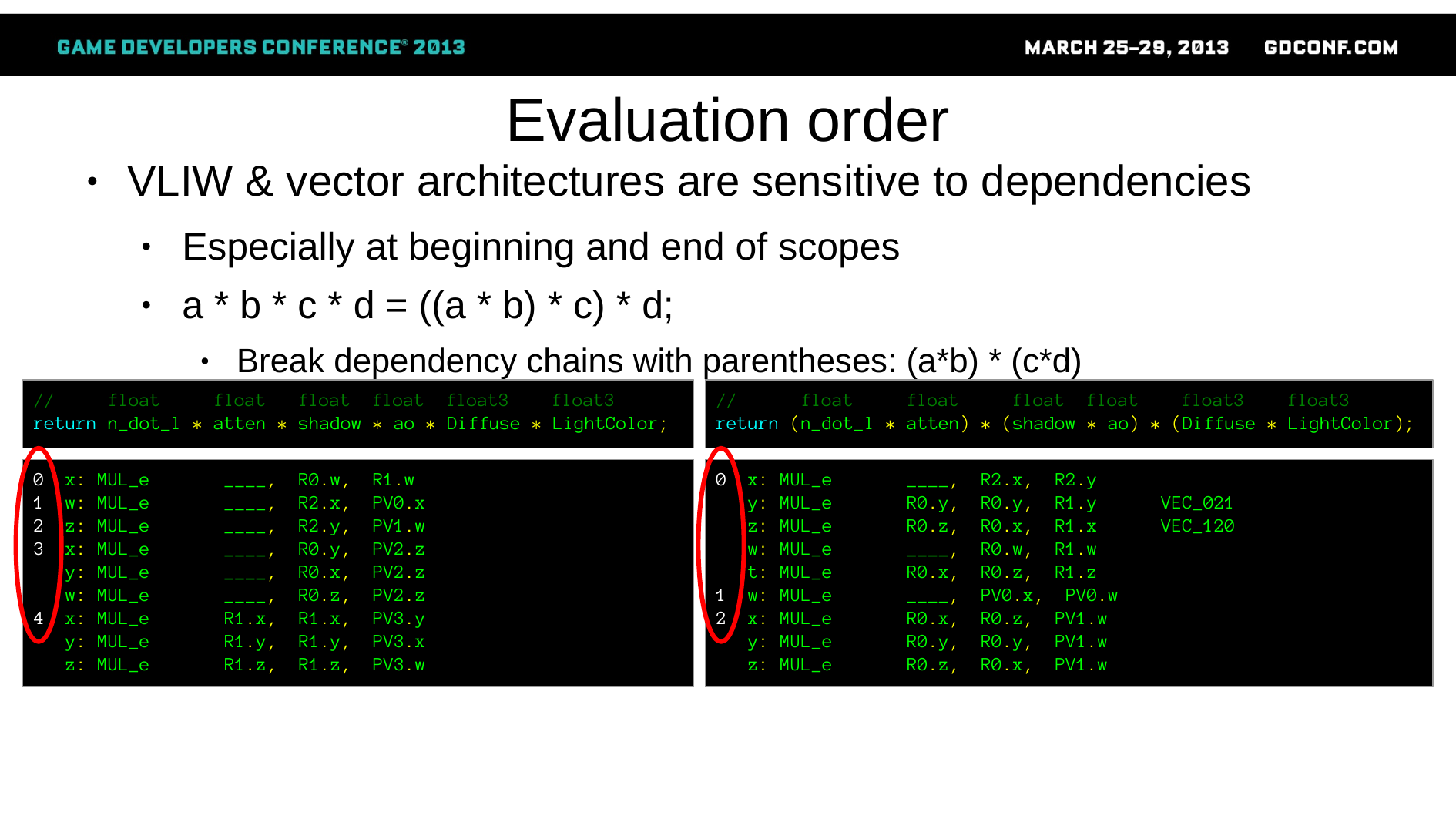

# Evaluation order
VLIW & vector architectures are sensitive to dependencies
Especially at beginning and end of scopes
a * b * c * d = ((a * b) * c) * d;
Break dependency chains with parentheses: (a*b) * (c*d)
//     float     float   float  float  float3    float3
return n_dot_l * atten * shadow * ao * Diffuse * LightColor;
//      float     float     float  float    float3    float3
return (n_dot_l * atten) * (shadow * ao) * (Diffuse * LightColor);

0  x: MUL_e       ____,  R0.w,  R1.w
1  w: MUL_e       ____,  R2.x,  PV0.x
2  z: MUL_e       ____,  R2.y,  PV1.w
3  x: MUL_e       ____,  R0.y,  PV2.z
   y: MUL_e       ____,  R0.x,  PV2.z
   w: MUL_e       ____,  R0.z,  PV2.z
4  x: MUL_e       R1.x,  R1.x,  PV3.y
   y: MUL_e       R1.y,  R1.y,  PV3.x
   z: MUL_e       R1.z,  R1.z,  PV3.w
0  x: MUL_e       ____,  R2.x,  R2.y
   y: MUL_e       R0.y,  R0.y,  R1.y      VEC_021
   z: MUL_e       R0.z,  R0.x,  R1.x      VEC_120
   w: MUL_e       ____,  R0.w,  R1.w
   t: MUL_e       R0.x,  R0.z,  R1.z
1  w: MUL_e       ____,  PV0.x,  PV0.w
2  x: MUL_e       R0.x,  R0.z,  PV1.w
   y: MUL_e       R0.y,  R0.y,  PV1.w
   z: MUL_e       R0.z,  R0.x,  PV1.w